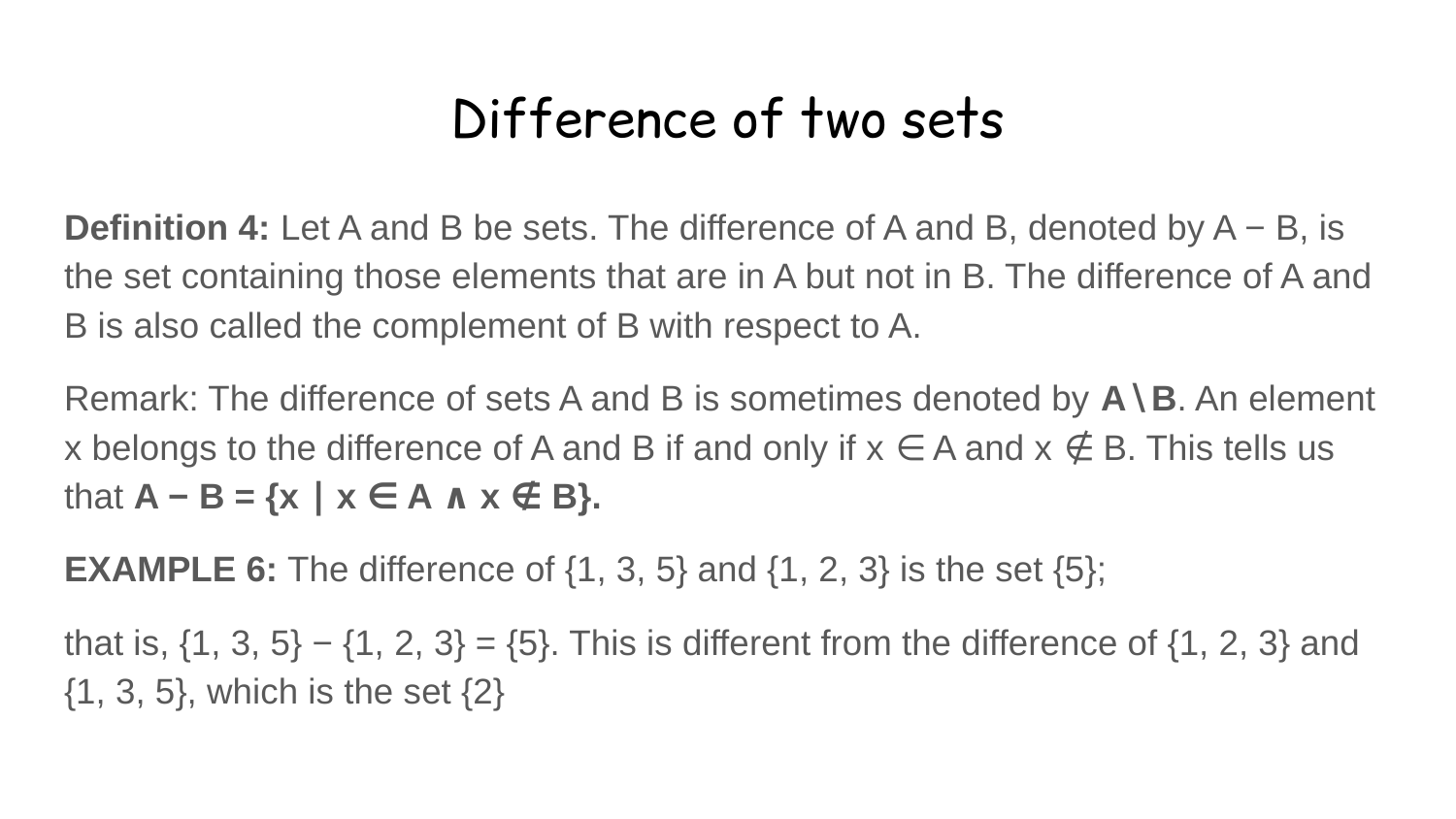

# Difference of two sets
Definition 4: Let A and B be sets. The difference of A and B, denoted by A − B, is the set containing those elements that are in A but not in B. The difference of A and B is also called the complement of B with respect to A.
Remark: The difference of sets A and B is sometimes denoted by A∖B. An element x belongs to the difference of A and B if and only if x ∈ A and x ∉ B. This tells us that A − B = {x ∣ x ∈ A ∧ x ∉ B}.
EXAMPLE 6: The difference of {1, 3, 5} and {1, 2, 3} is the set {5};
that is, {1, 3, 5} − {1, 2, 3} = {5}. This is different from the difference of {1, 2, 3} and {1, 3, 5}, which is the set {2}